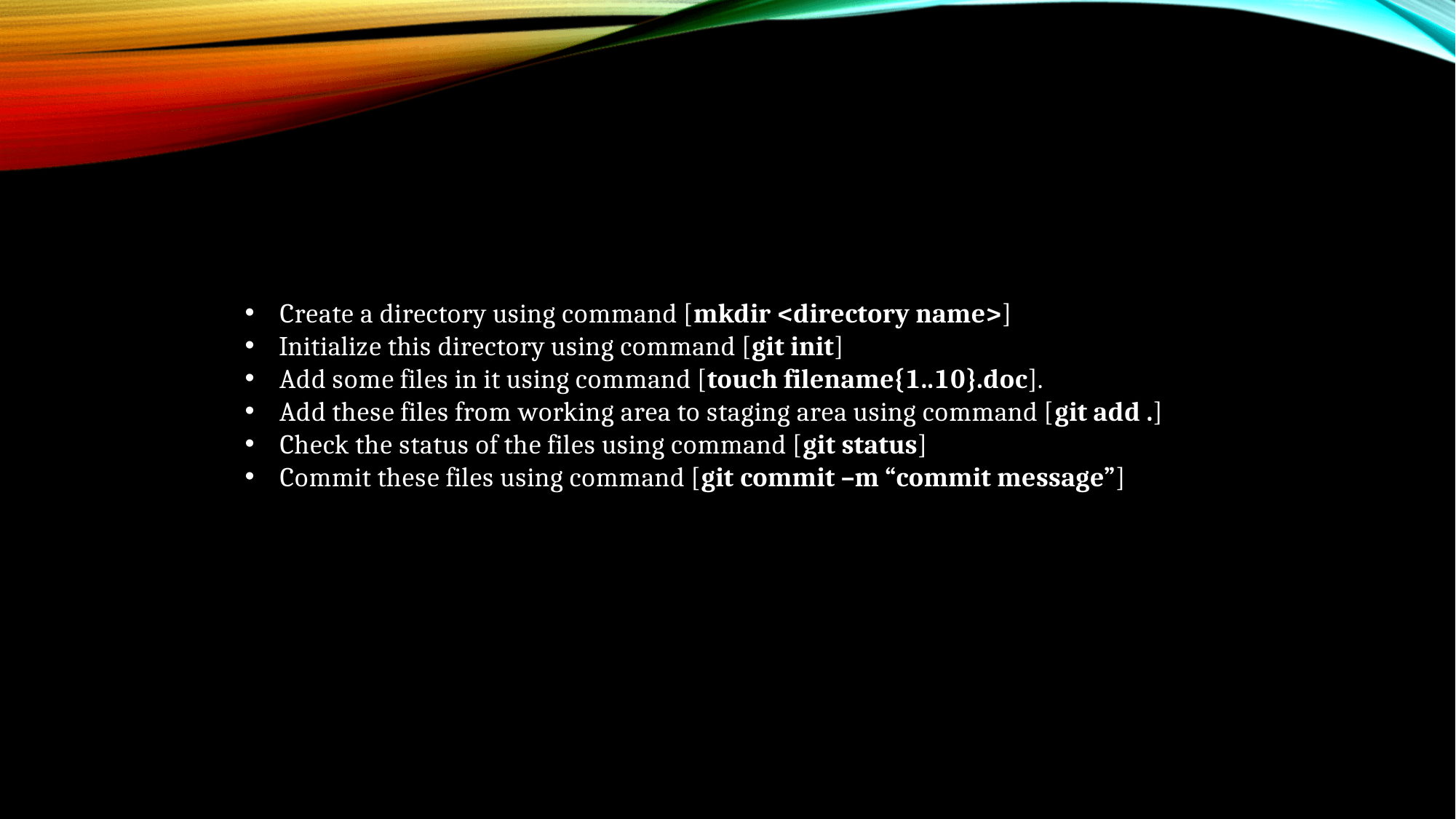

Create a directory using command [mkdir <directory name>]
Initialize this directory using command [git init]
Add some files in it using command [touch filename{1..10}.doc].
Add these files from working area to staging area using command [git add .]
Check the status of the files using command [git status]
Commit these files using command [git commit –m “commit message”]